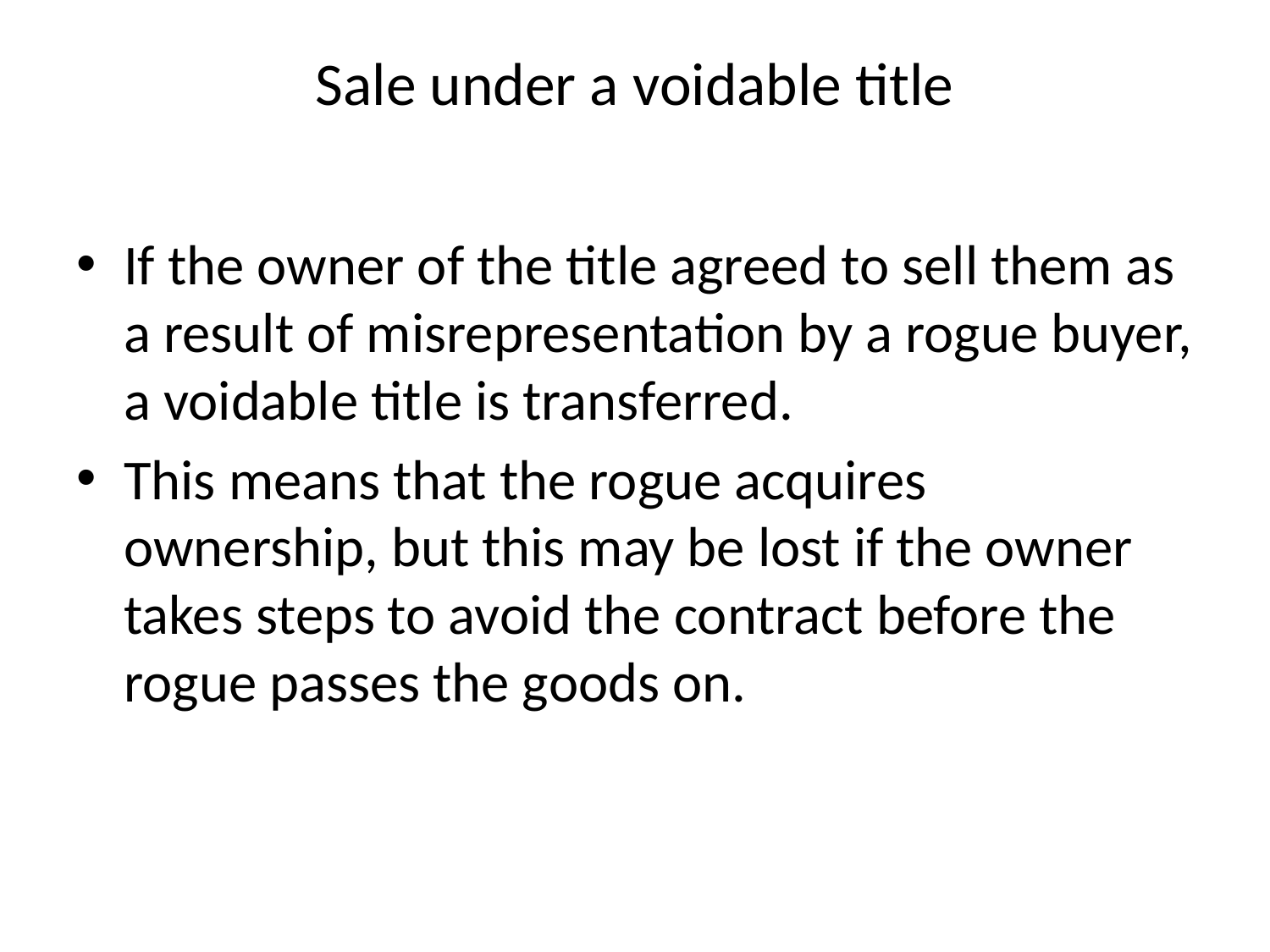

# Sale under a voidable title
If the owner of the title agreed to sell them as a result of misrepresentation by a rogue buyer, a voidable title is transferred.
This means that the rogue acquires ownership, but this may be lost if the owner takes steps to avoid the contract before the rogue passes the goods on.